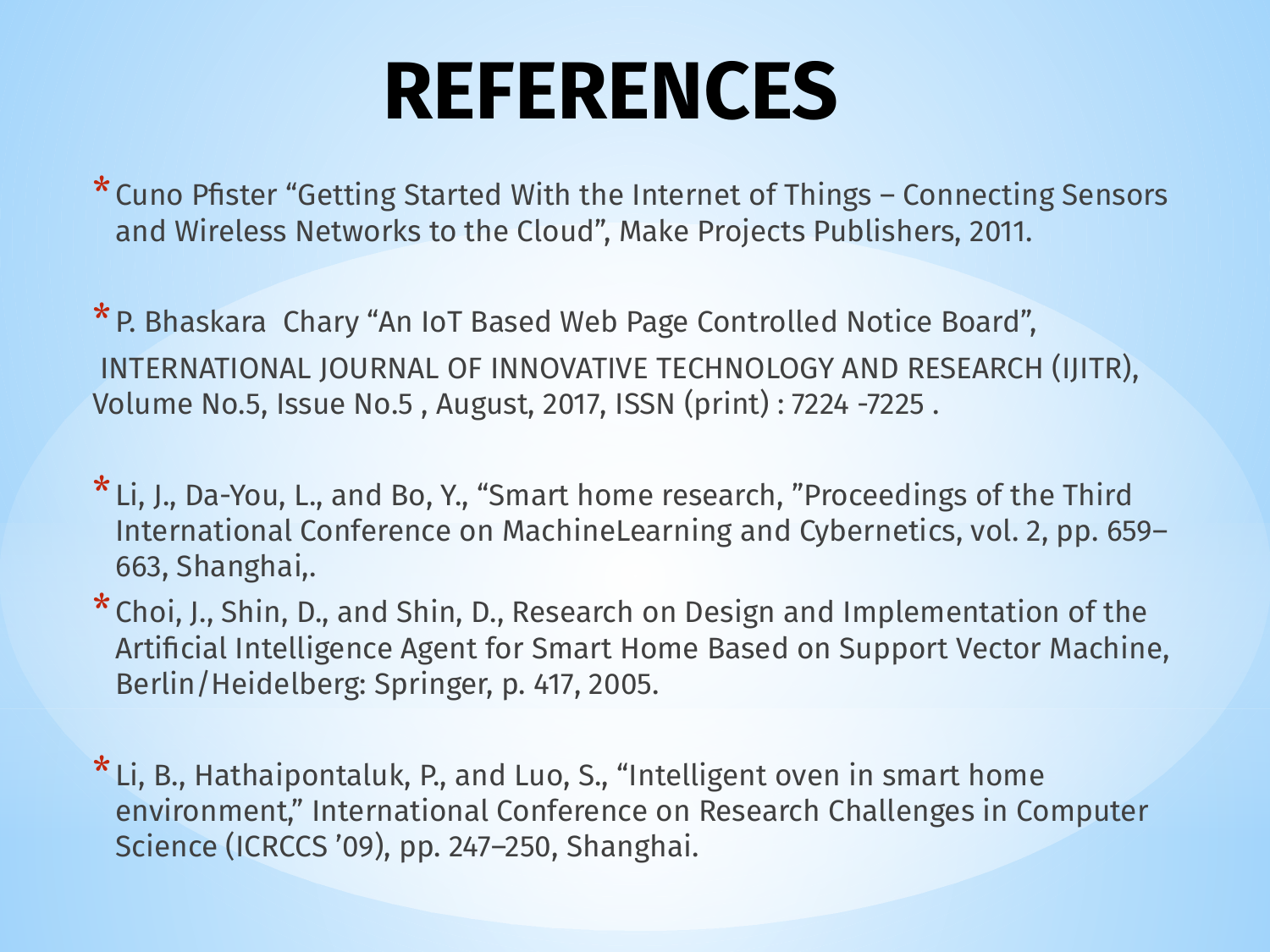

# REFERENCES
Cuno Pfister “Getting Started With the Internet of Things – Connecting Sensors and Wireless Networks to the Cloud”, Make Projects Publishers, 2011.

P. Bhaskara  Chary “An IoT Based Web Page Controlled Notice Board”,
 INTERNATIONAL JOURNAL OF INNOVATIVE TECHNOLOGY AND RESEARCH (IJITR), Volume No.5, Issue No.5 , August, 2017, ISSN (print) : 7224 -7225 .

Li, J., Da-You, L., and Bo, Y., “Smart home research, ”Proceedings of the Third International Conference on MachineLearning and Cybernetics, vol. 2, pp. 659– 663, Shanghai,.
Choi, J., Shin, D., and Shin, D., Research on Design and Implementation of the Artificial Intelligence Agent for Smart Home Based on Support Vector Machine, Berlin/Heidelberg: Springer, p. 417, 2005.

Li, B., Hathaipontaluk, P., and Luo, S., “Intelligent oven in smart home environment,” International Conference on Research Challenges in Computer Science (ICRCCS ’09), pp. 247–250, Shanghai.